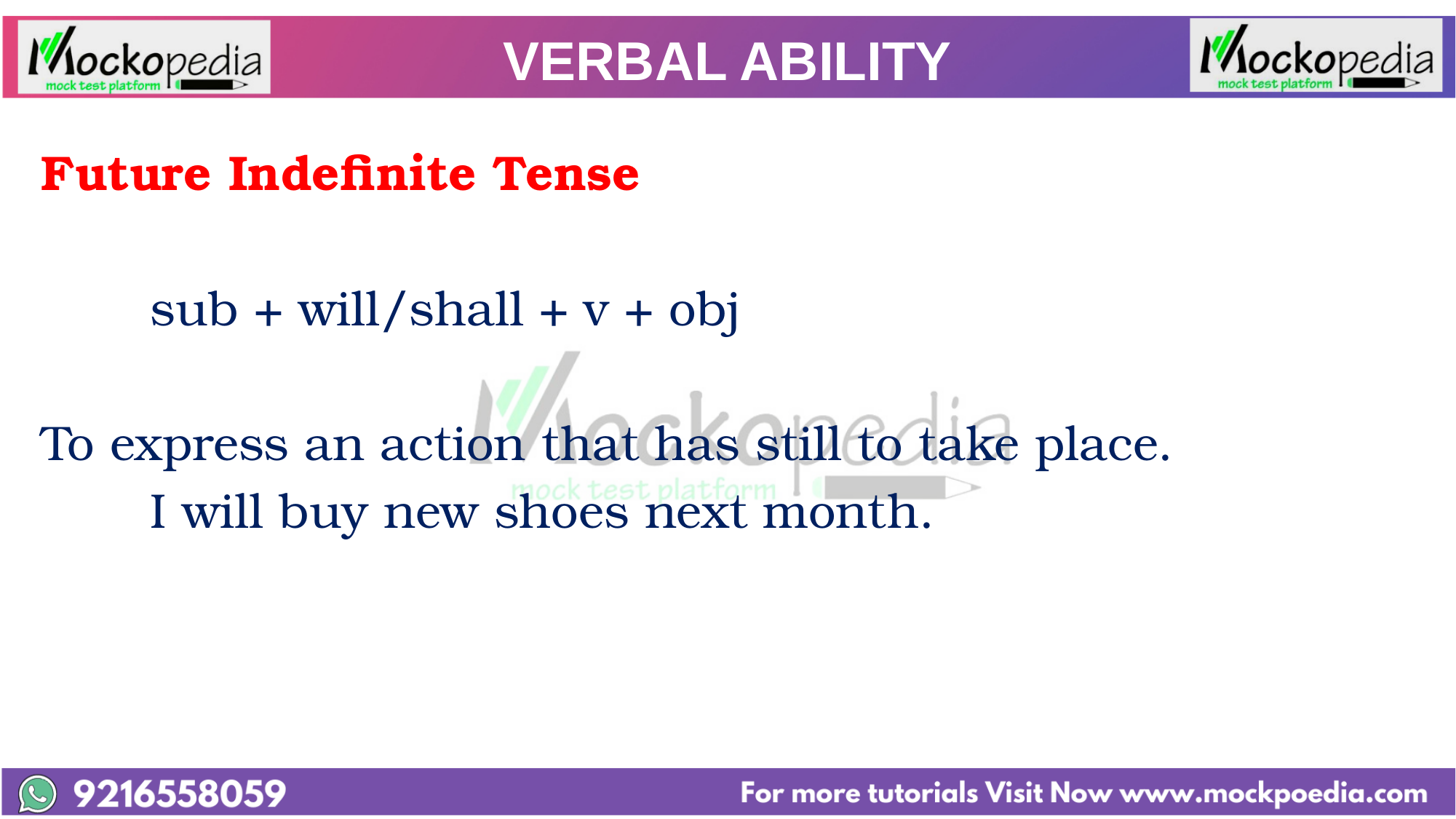

# VERBAL ABILITY
Future Indefinite Tense

	sub + will/shall + v + obj

To express an action that has still to take place.
	I will buy new shoes next month.